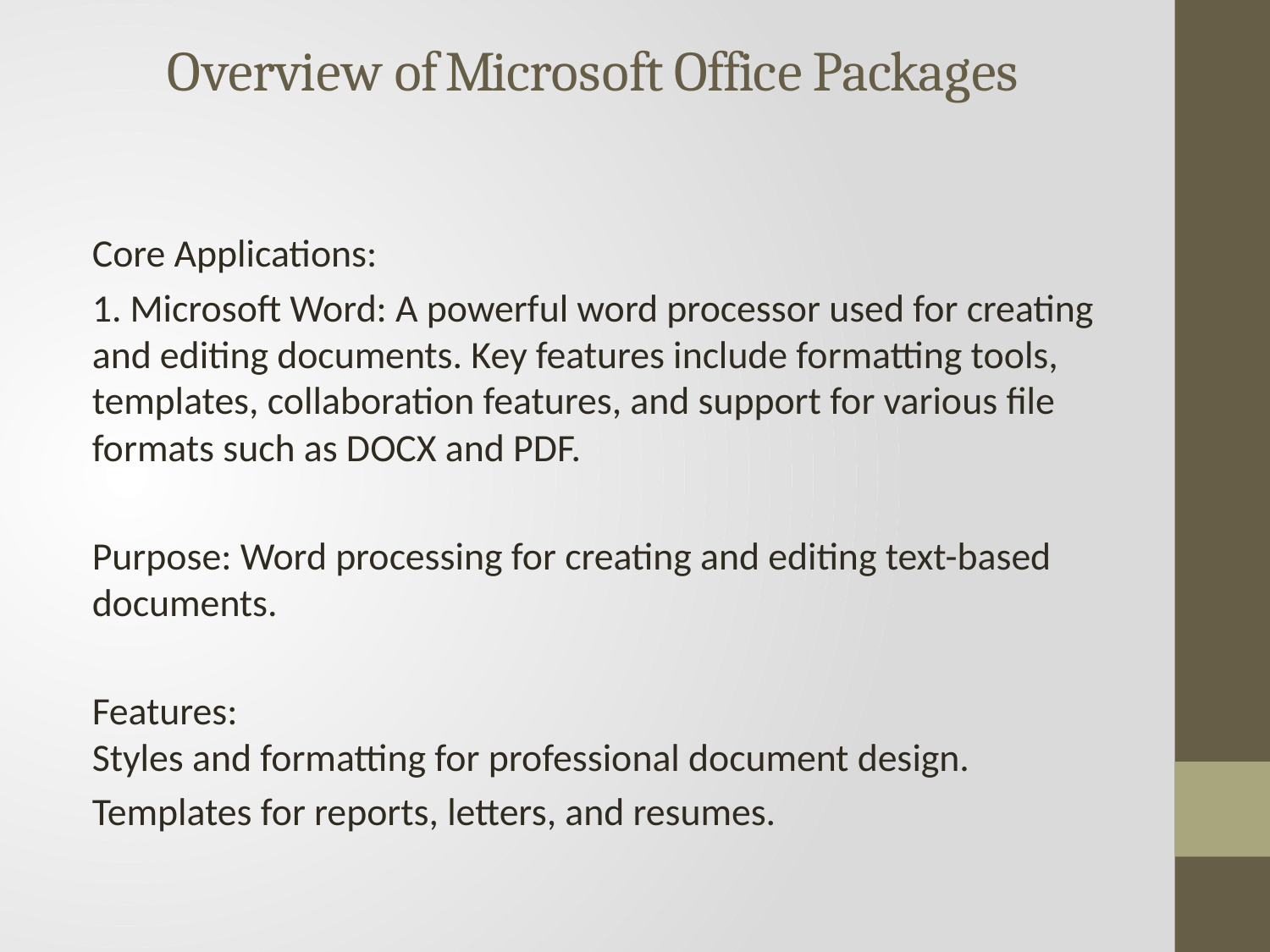

# Overview of Microsoft Office Packages
Core Applications:
1. Microsoft Word: A powerful word processor used for creating and editing documents. Key features include formatting tools, templates, collaboration features, and support for various file formats such as DOCX and PDF.

Purpose: Word processing for creating and editing text-based documents.

Features:
Styles and formatting for professional document design.
Templates for reports, letters, and resumes.